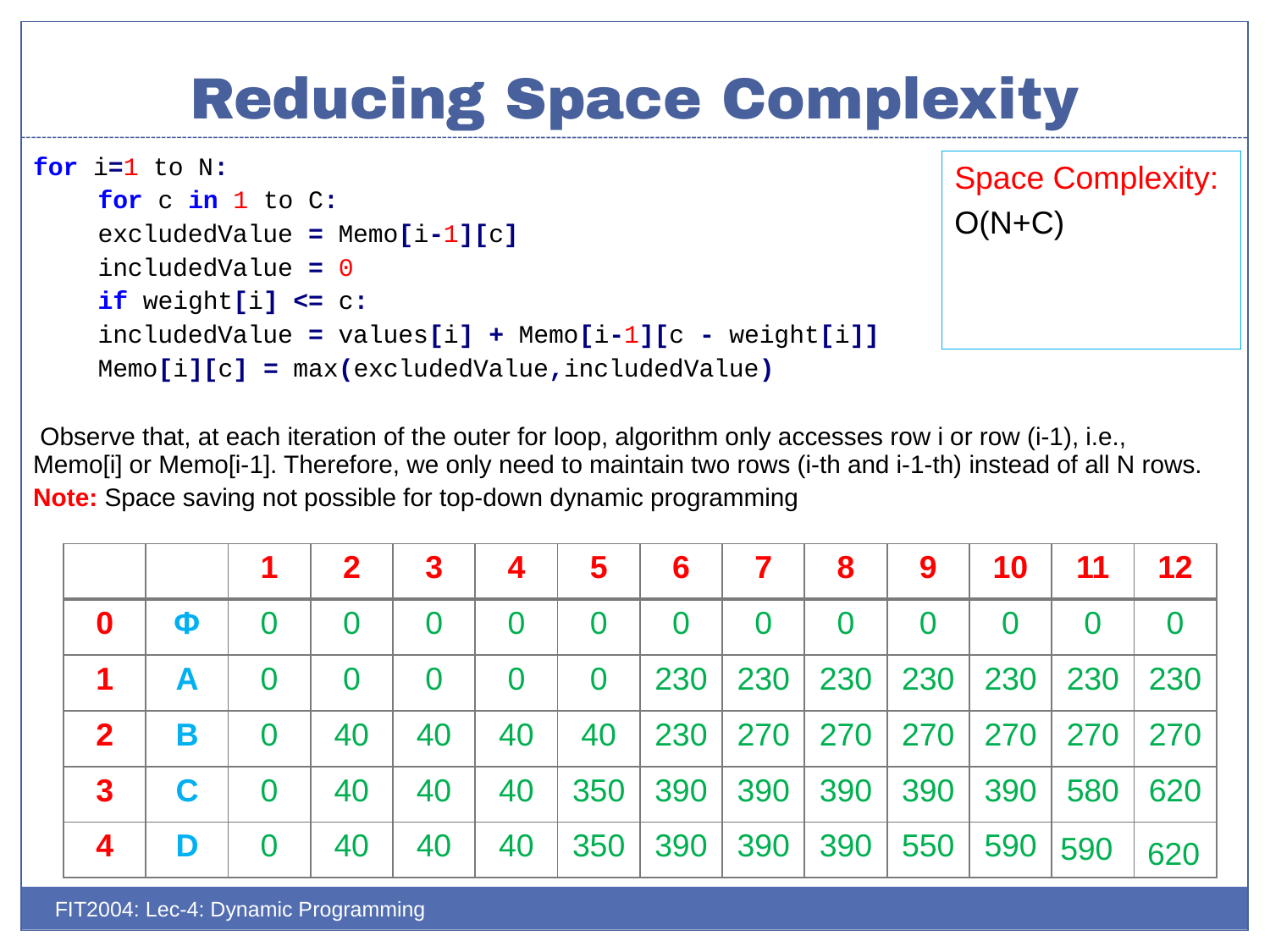

# Reducing Space Complexity
for i=1 to N:
	for c in 1 to C:
		excludedValue = Memo[i-1][c]
		includedValue = 0
		if weight[i] <= c:
			includedValue = values[i] + Memo[i-1][c - weight[i]]
		Memo[i][c] = max(excludedValue,includedValue)

 Observe that, at each iteration of the outer for loop, algorithm only accesses row i or row (i-1), i.e., Memo[i] or Memo[i-1]. Therefore, we only need to maintain two rows (i-th and i-1-th) instead of all N rows.
Note: Space saving not possible for top-down dynamic programming

Space Complexity:
O(N+C)

|  |  | 1 | 2 | 3 | 4 | 5 | 6 | 7 | 8 | 9 | 10 | 11 | 12 |
| --- | --- | --- | --- | --- | --- | --- | --- | --- | --- | --- | --- | --- | --- |
| 0 | Φ | 0 | 0 | 0 | 0 | 0 | 0 | 0 | 0 | 0 | 0 | 0 | 0 |
| 1 | A | 0 | 0 | 0 | 0 | 0 | 230 | 230 | 230 | 230 | 230 | 230 | 230 |
| 2 | B | 0 | 40 | 40 | 40 | 40 | 230 | 270 | 270 | 270 | 270 | 270 | 270 |
| 3 | C | 0 | 40 | 40 | 40 | 350 | 390 | 390 | 390 | 390 | 390 | 580 | 620 |
| 4 | D | 0 | 40 | 40 | 40 | 350 | 390 | 390 | 390 | 550 | 590 |  |  |
590
620
FIT2004: Lec-4: Dynamic Programming